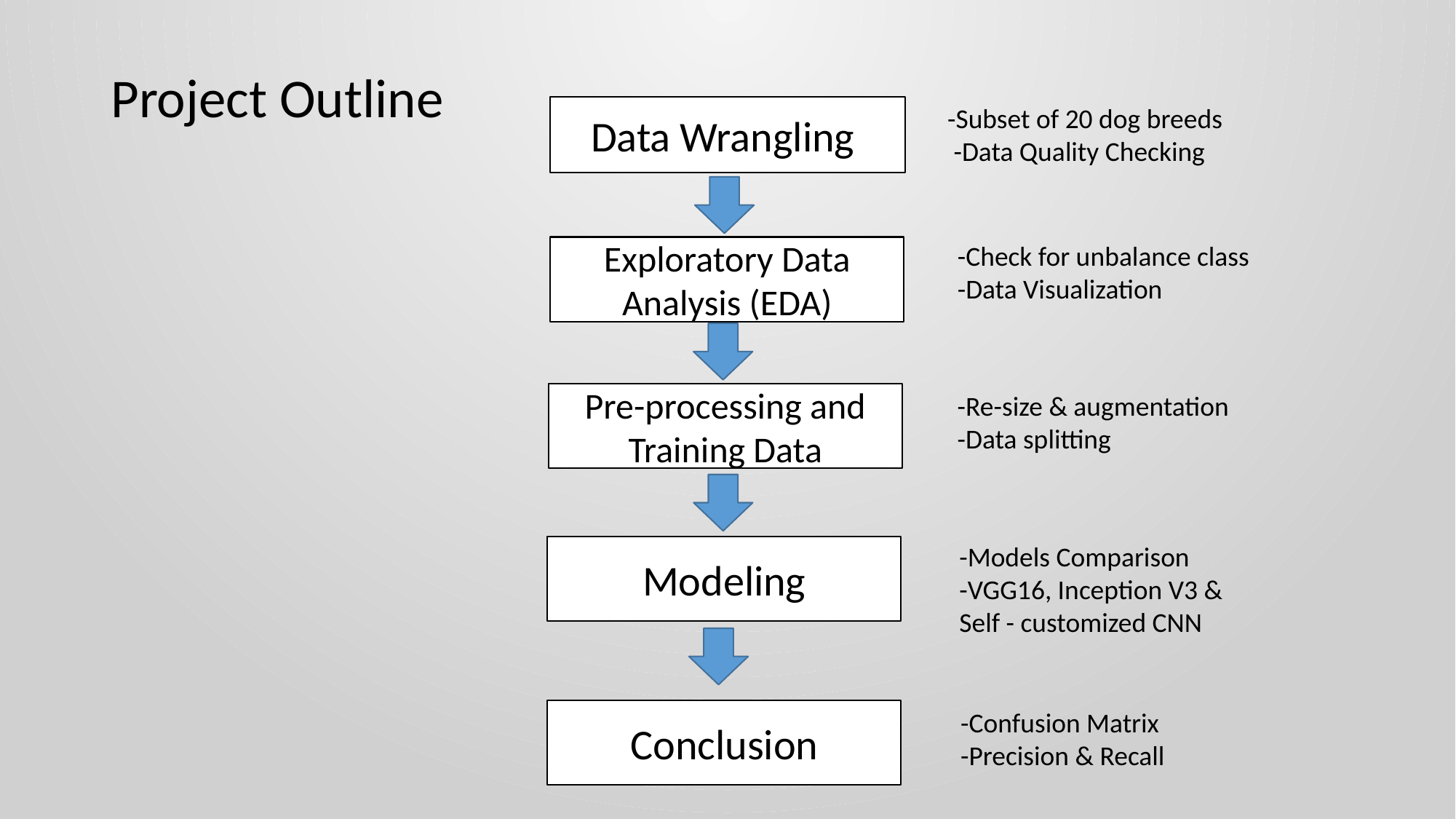

Project Outline
-Subset of 20 dog breeds
 -Data Quality Checking

Data Wrangling

-Check for unbalance class
-Data Visualization

Exploratory Data Analysis (EDA)

-Re-size & augmentation
-Data splitting

Pre-processing and Training Data

-Models Comparison
-VGG16, Inception V3 &
Self - customized CNN

Modeling

Conclusion
-Confusion Matrix
-Precision & Recall